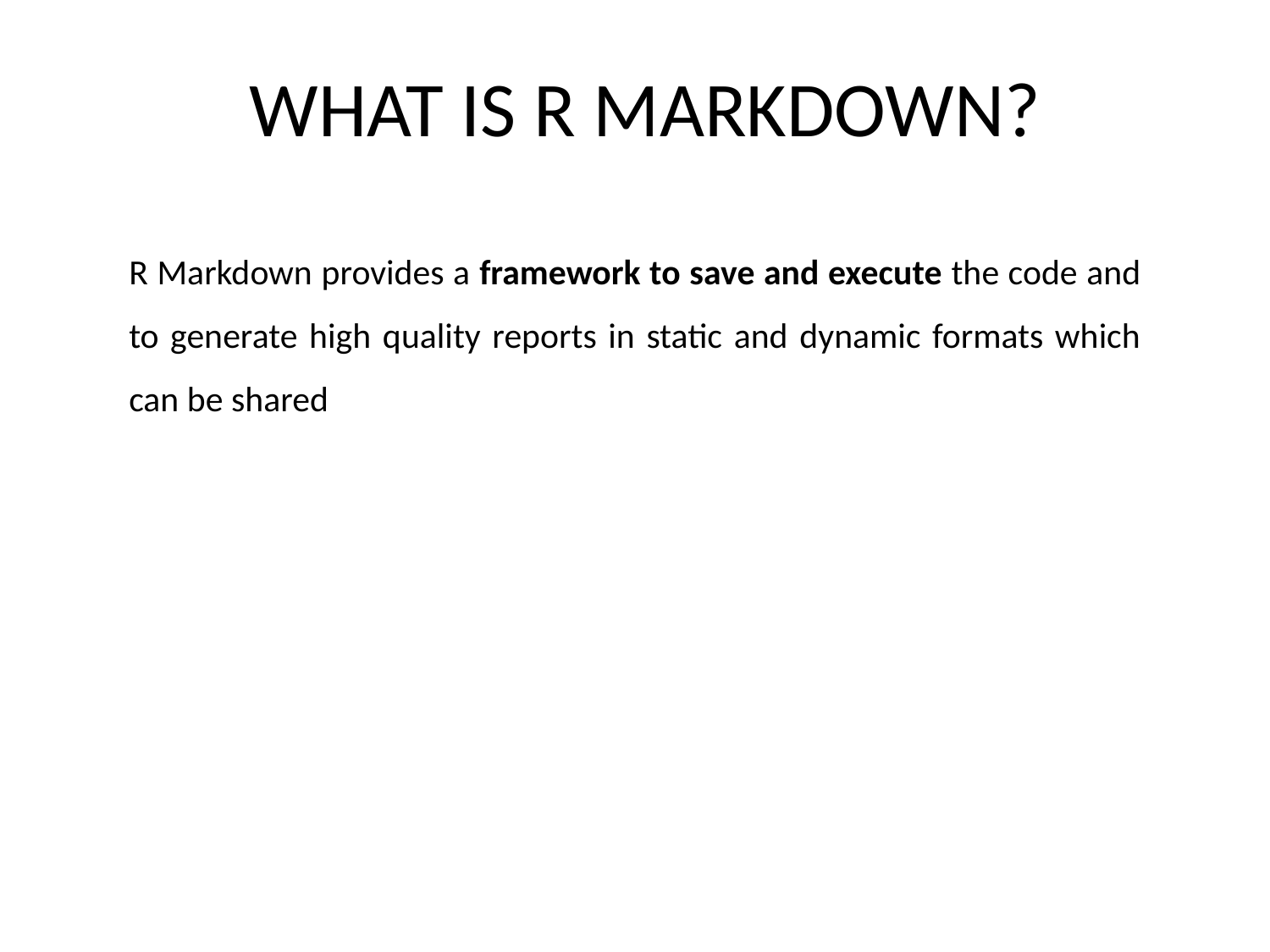

# WHAT IS R MARKDOWN?
R Markdown provides a framework to save and execute the code and to generate high quality reports in static and dynamic formats which can be shared